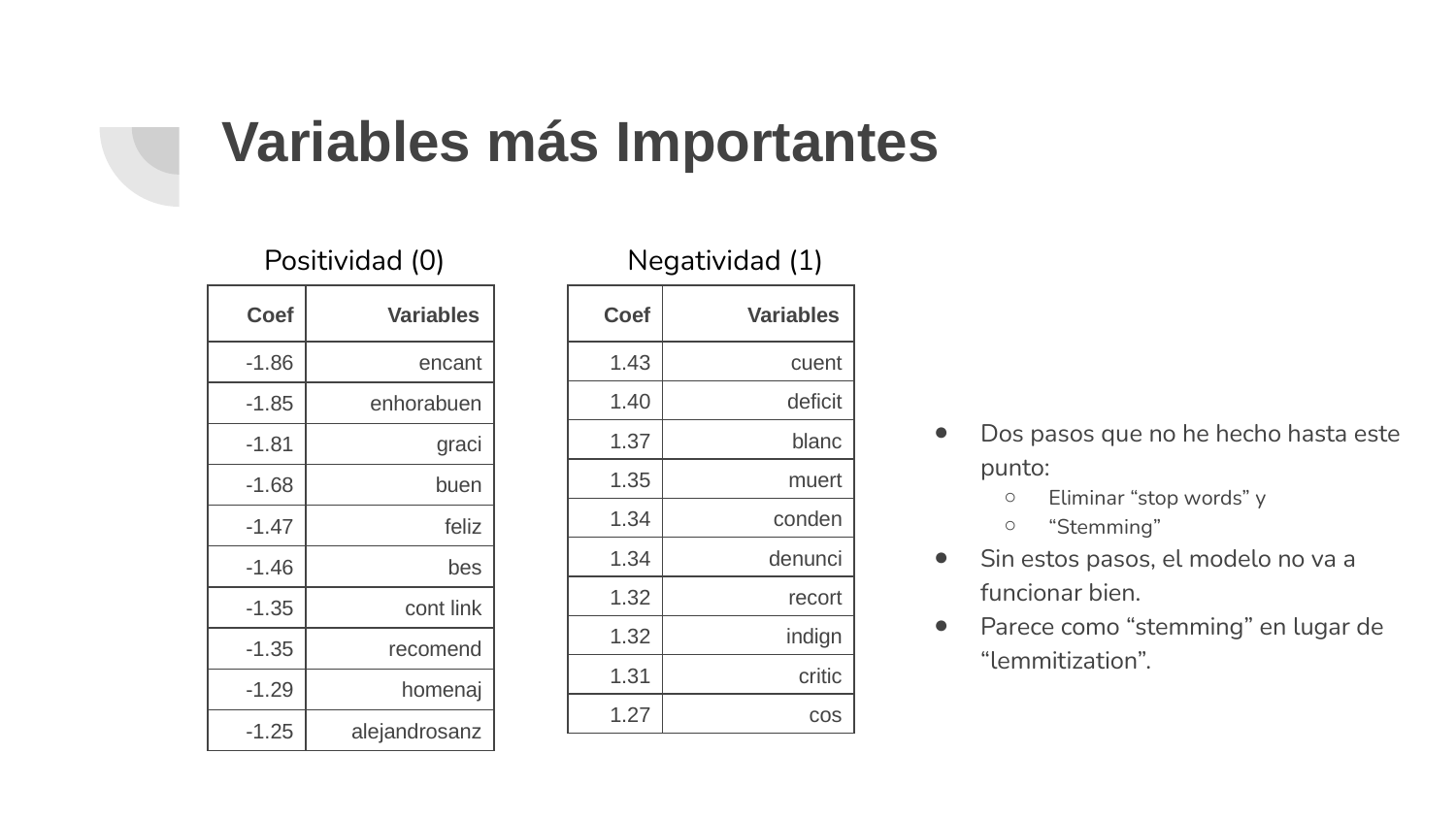

# Variables más Importantes
Positividad (0)
Negatividad (1)
| Coef | Variables |
| --- | --- |
| -1.86 | encant |
| -1.85 | enhorabuen |
| -1.81 | graci |
| -1.68 | buen |
| -1.47 | feliz |
| -1.46 | bes |
| -1.35 | cont link |
| -1.35 | recomend |
| -1.29 | homenaj |
| -1.25 | alejandrosanz |
| Coef | Variables |
| --- | --- |
| 1.43 | cuent |
| 1.40 | deficit |
| 1.37 | blanc |
| 1.35 | muert |
| 1.34 | conden |
| 1.34 | denunci |
| 1.32 | recort |
| 1.32 | indign |
| 1.31 | critic |
| 1.27 | cos |
Dos pasos que no he hecho hasta este punto:
Eliminar “stop words” y
“Stemming”
Sin estos pasos, el modelo no va a funcionar bien.
Parece como “stemming” en lugar de “lemmitization”.